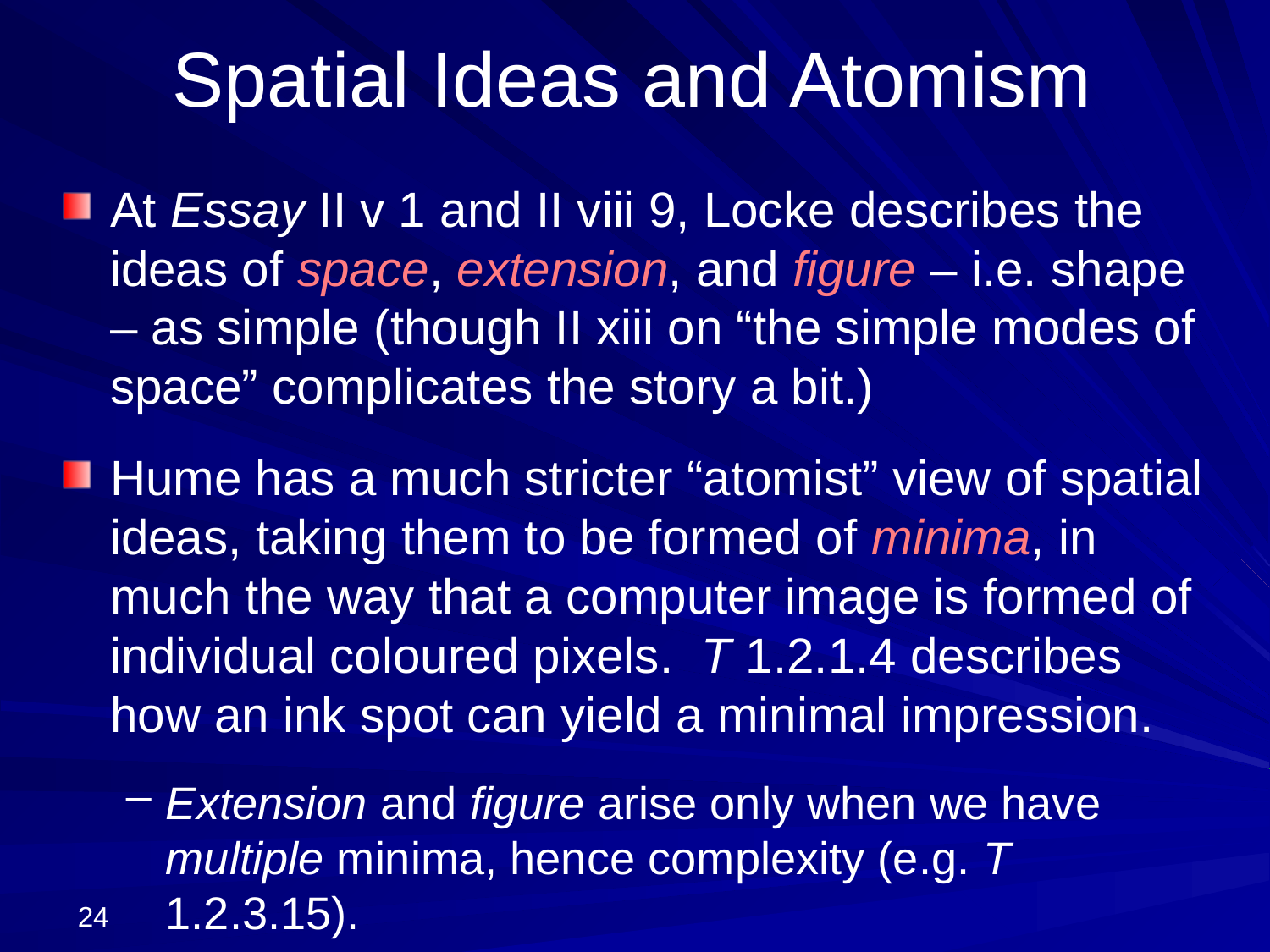

# Spatial Ideas and Atomism
At Essay II v 1 and II viii 9, Locke describes the ideas of space, extension, and figure – i.e. shape – as simple (though II xiii on “the simple modes of space” complicates the story a bit.)
Hume has a much stricter “atomist” view of spatial ideas, taking them to be formed of minima, in much the way that a computer image is formed of individual coloured pixels.  T 1.2.1.4 describes how an ink spot can yield a minimal impression.
Extension and figure arise only when we have multiple minima, hence complexity (e.g. T 1.2.3.15).
24